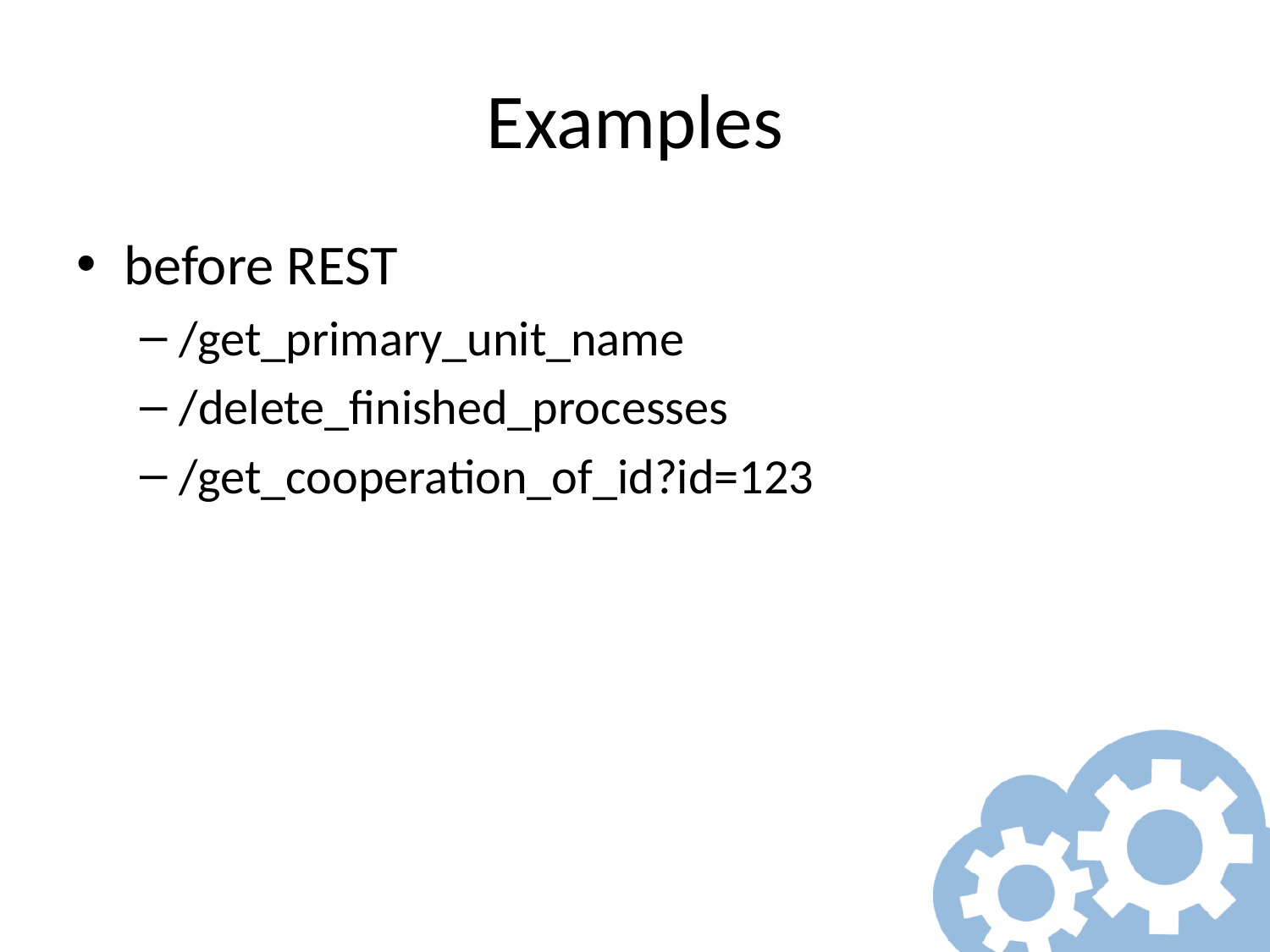

# Examples
before REST
/get_primary_unit_name
/delete_finished_processes
/get_cooperation_of_id?id=123